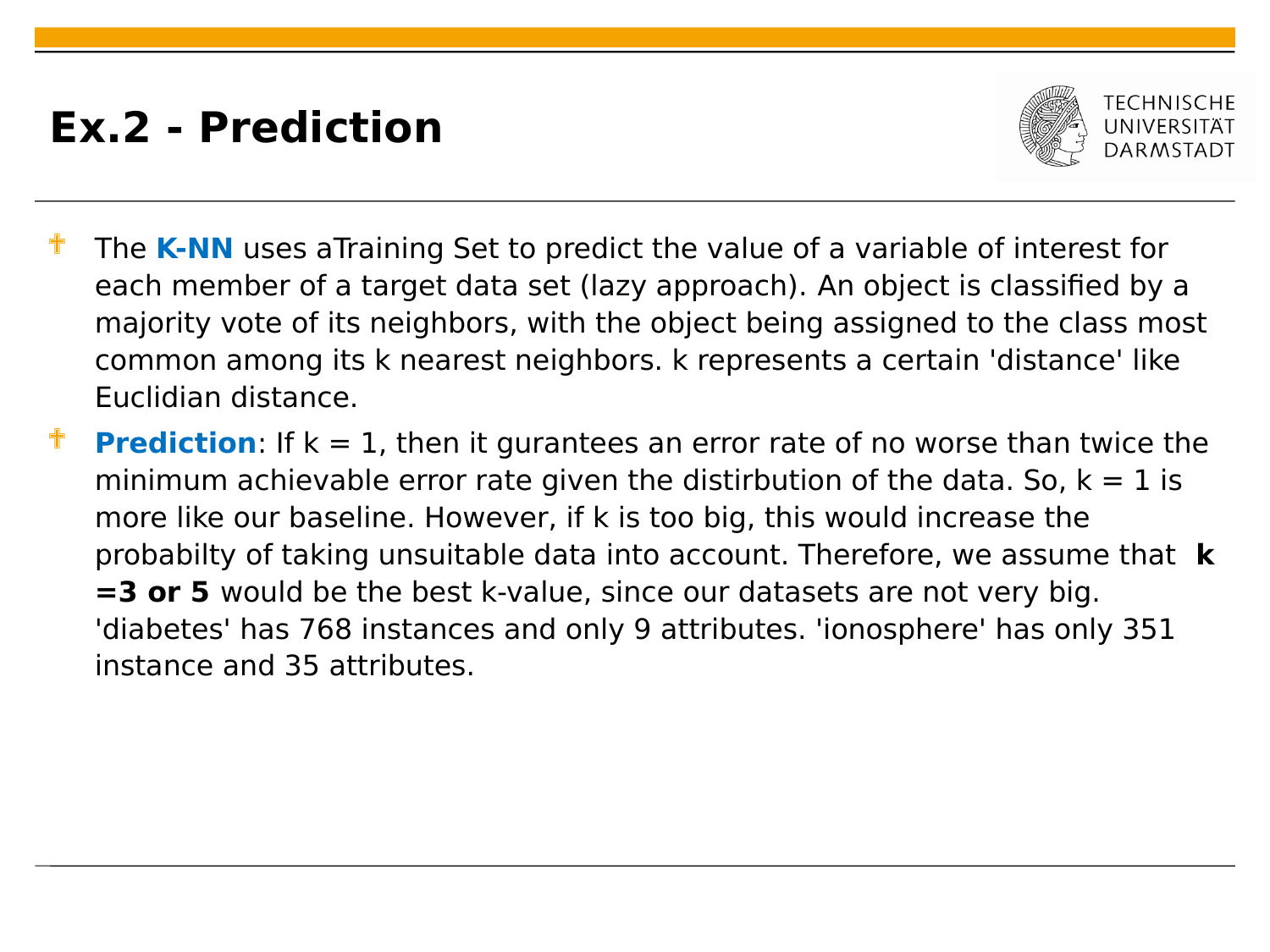

# Ex.2 - Prediction
The K-NN uses aTraining Set to predict the value of a variable of interest for each member of a target data set (lazy approach). An object is classified by a majority vote of its neighbors, with the object being assigned to the class most common among its k nearest neighbors. k represents a certain 'distance' like Euclidian distance.
Prediction: If k = 1, then it gurantees an error rate of no worse than twice the minimum achievable error rate given the distirbution of the data. So, k = 1 is more like our baseline. However, if k is too big, this would increase the probabilty of taking unsuitable data into account. Therefore, we assume that  k =3 or 5 would be the best k-value, since our datasets are not very big. 'diabetes' has 768 instances and only 9 attributes. 'ionosphere' has only 351 instance and 35 attributes.